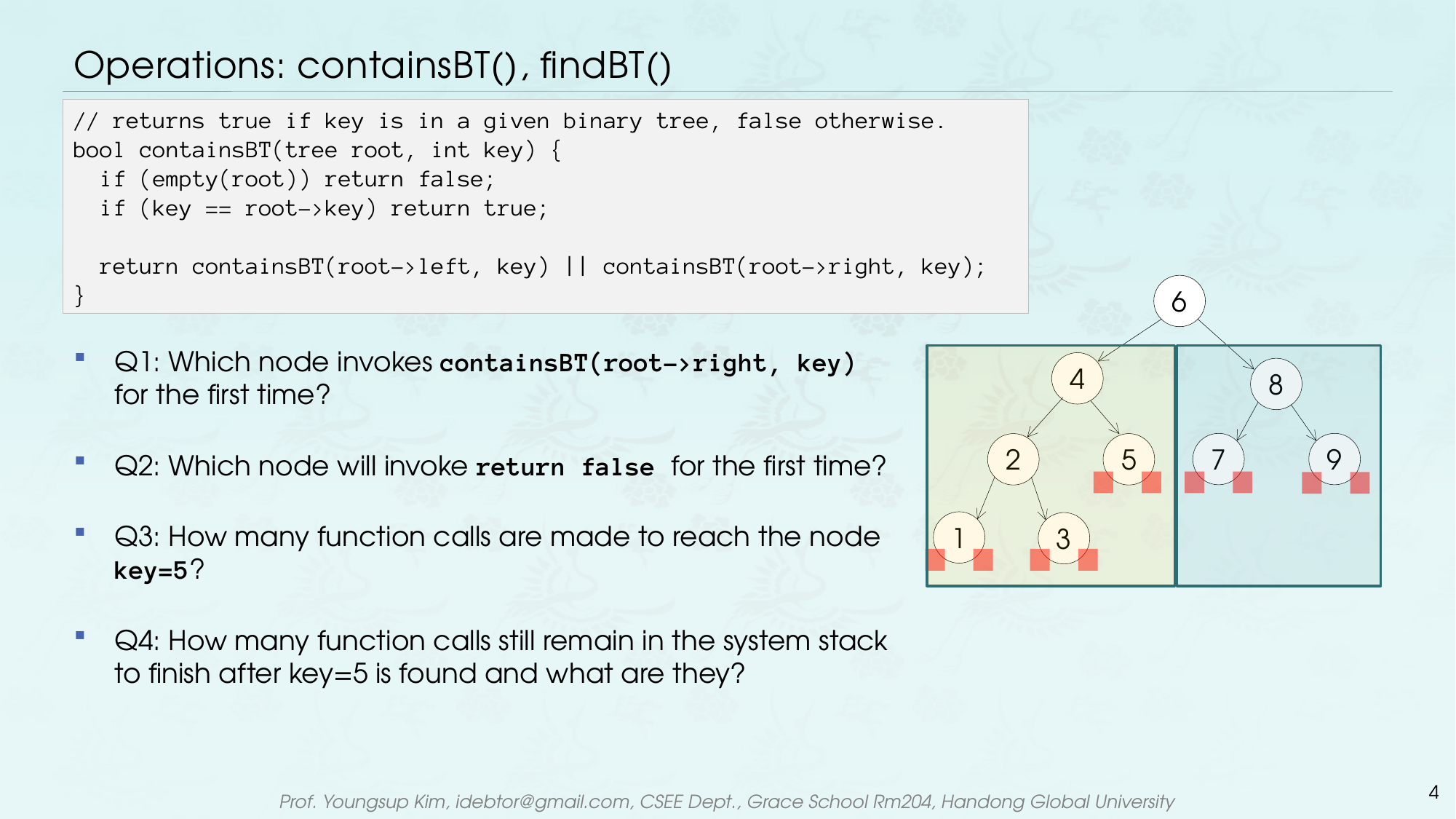

# Operations: containsBT(), findBT()

Q1: Which node invokes containsBT(root->right, key) for the first time?
Q2: Which node will invoke return false for the first time?
Q3: How many function calls are made to reach the node key=5?
Q4: How many function calls still remain in the system stack to finish after key=5 is found and what are they?
// returns true if key is in a given binary tree, false otherwise.
bool containsBT(tree root, int key) {
  if (empty(root)) return false;
  if (key == root->key) return true;

  return containsBT(root->left, key) || containsBT(root->right, key);
}
6
4
8
7
9
2
5

1
3

4